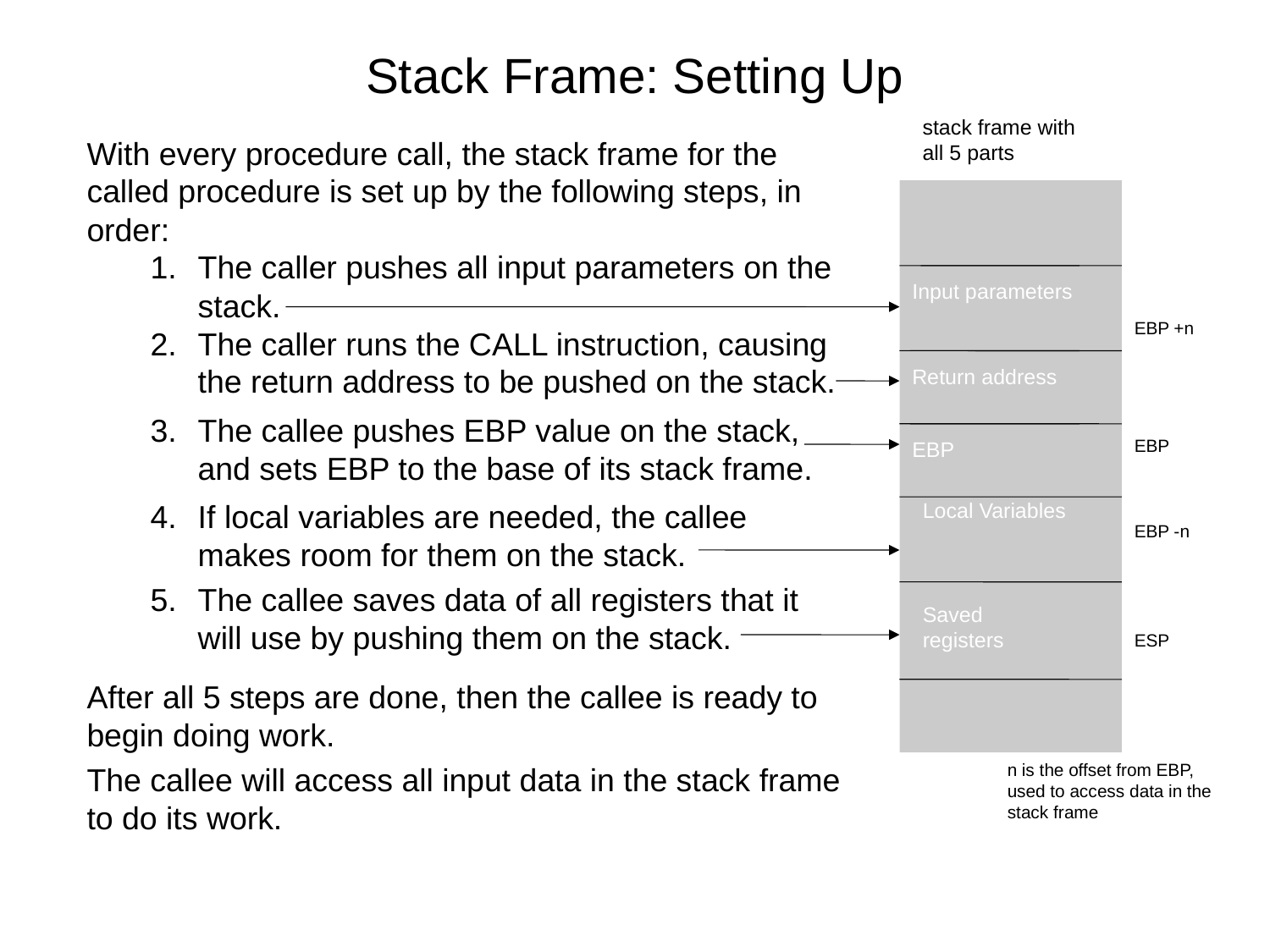

# Stack Frame: Setting Up
stack frame with all 5 parts

Input parameters

Return address

EBP

EBP
Local Variables

EBP -n

Saved registers
ESP

n is the offset from EBP, used to access data in the stack frame
With every procedure call, the stack frame for the called procedure is set up by the following steps, in order:
The caller pushes all input parameters on the stack.
The caller runs the CALL instruction, causing the return address to be pushed on the stack.
The callee pushes EBP value on the stack, and sets EBP to the base of its stack frame.
If local variables are needed, the callee makes room for them on the stack.
The callee saves data of all registers that it will use by pushing them on the stack.
After all 5 steps are done, then the callee is ready to begin doing work.
The callee will access all input data in the stack frame to do its work.

EBP +n